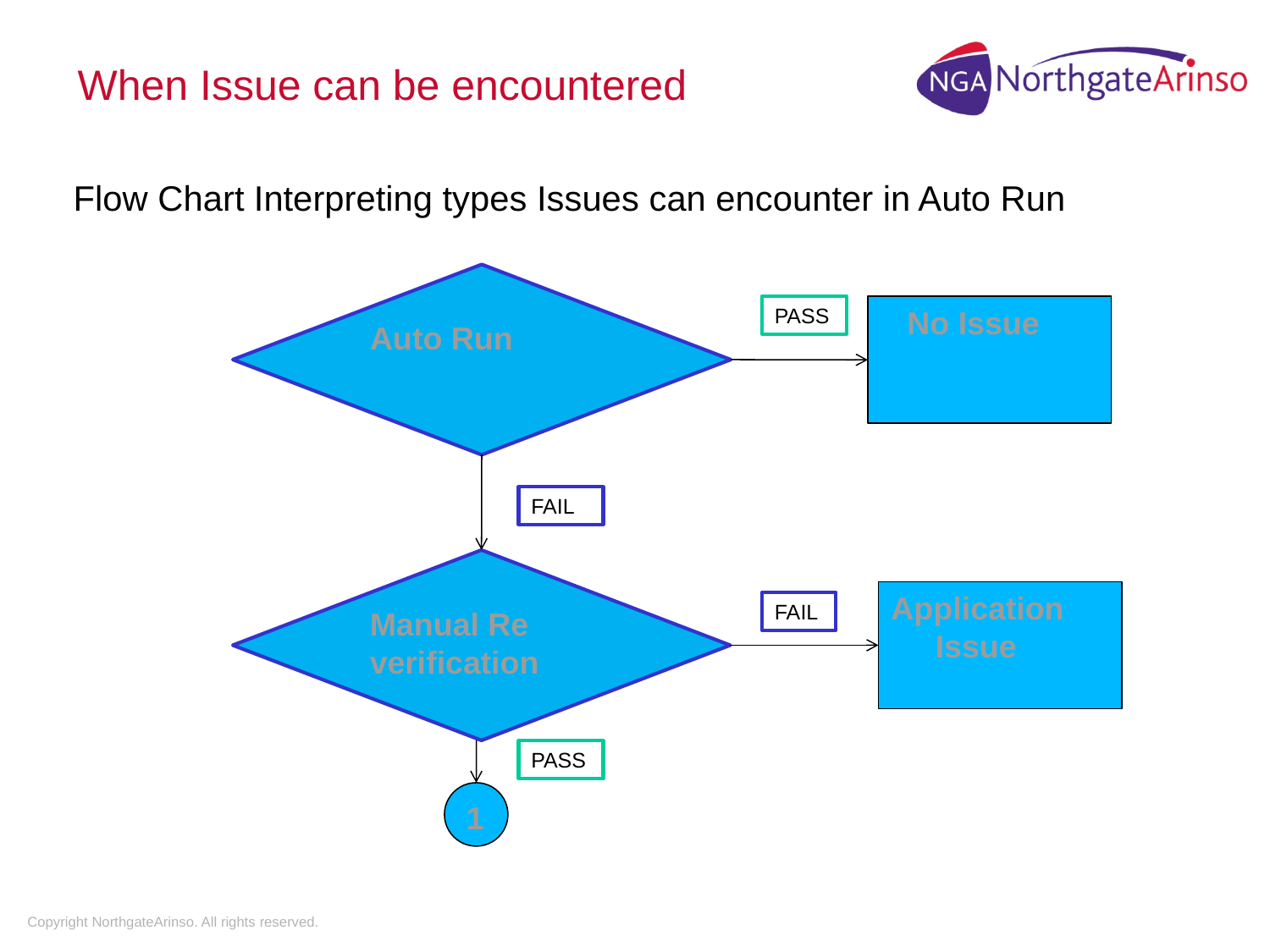

# When Issue can be encountered
   Flow Chart Interpreting types Issues can encounter in Auto Run

Auto Run
PASS
   No Issue
FAIL
Manual Re verification
Application           Issue
FAIL
PASS
1